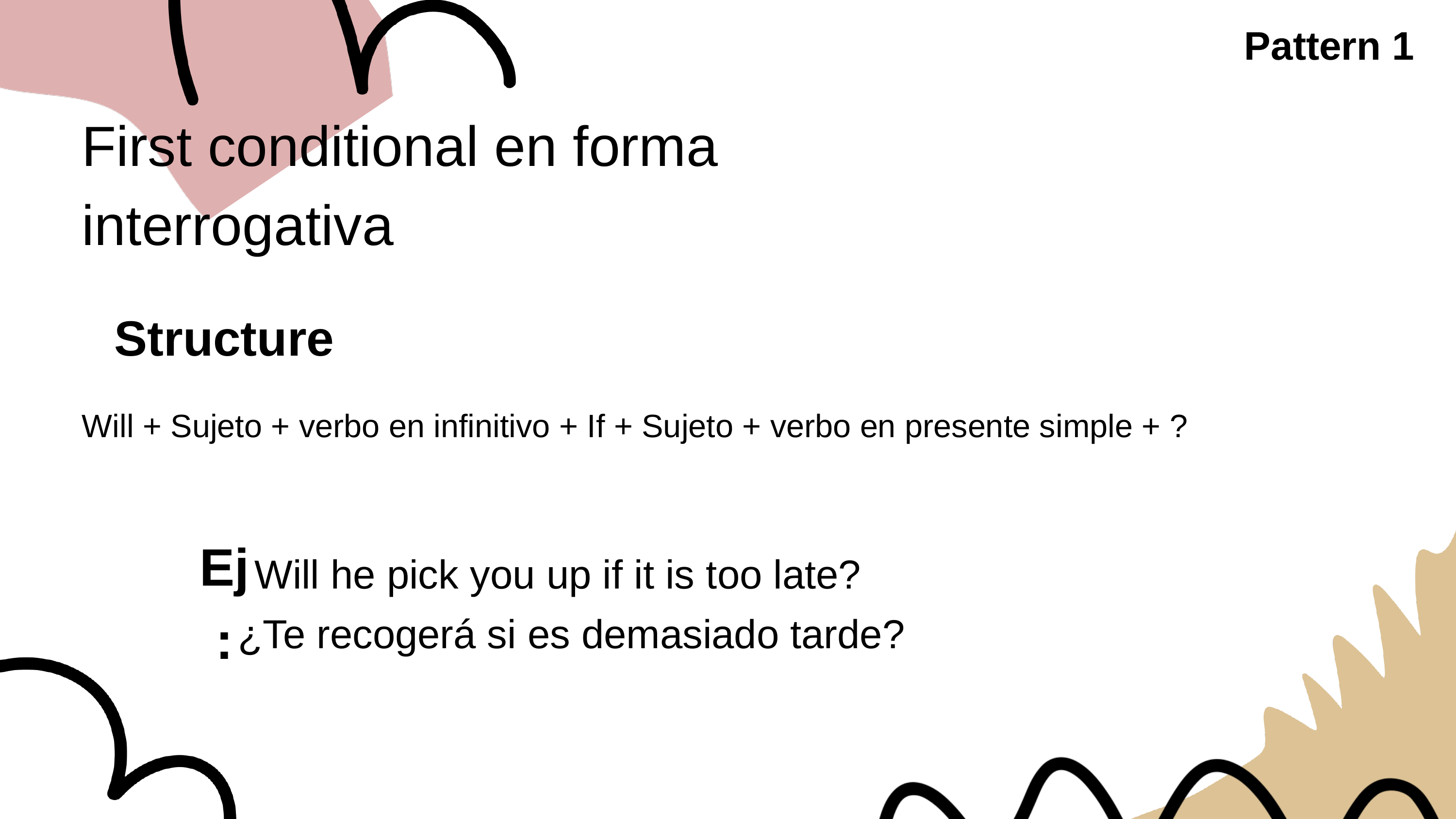

Pattern 1
First conditional en forma interrogativa
Structure
Will + Sujeto + verbo en infinitivo + If + Sujeto + verbo en presente simple + ?

Ej:
Will he pick you up if it is too late?
¿Te recogerá si es demasiado tarde?